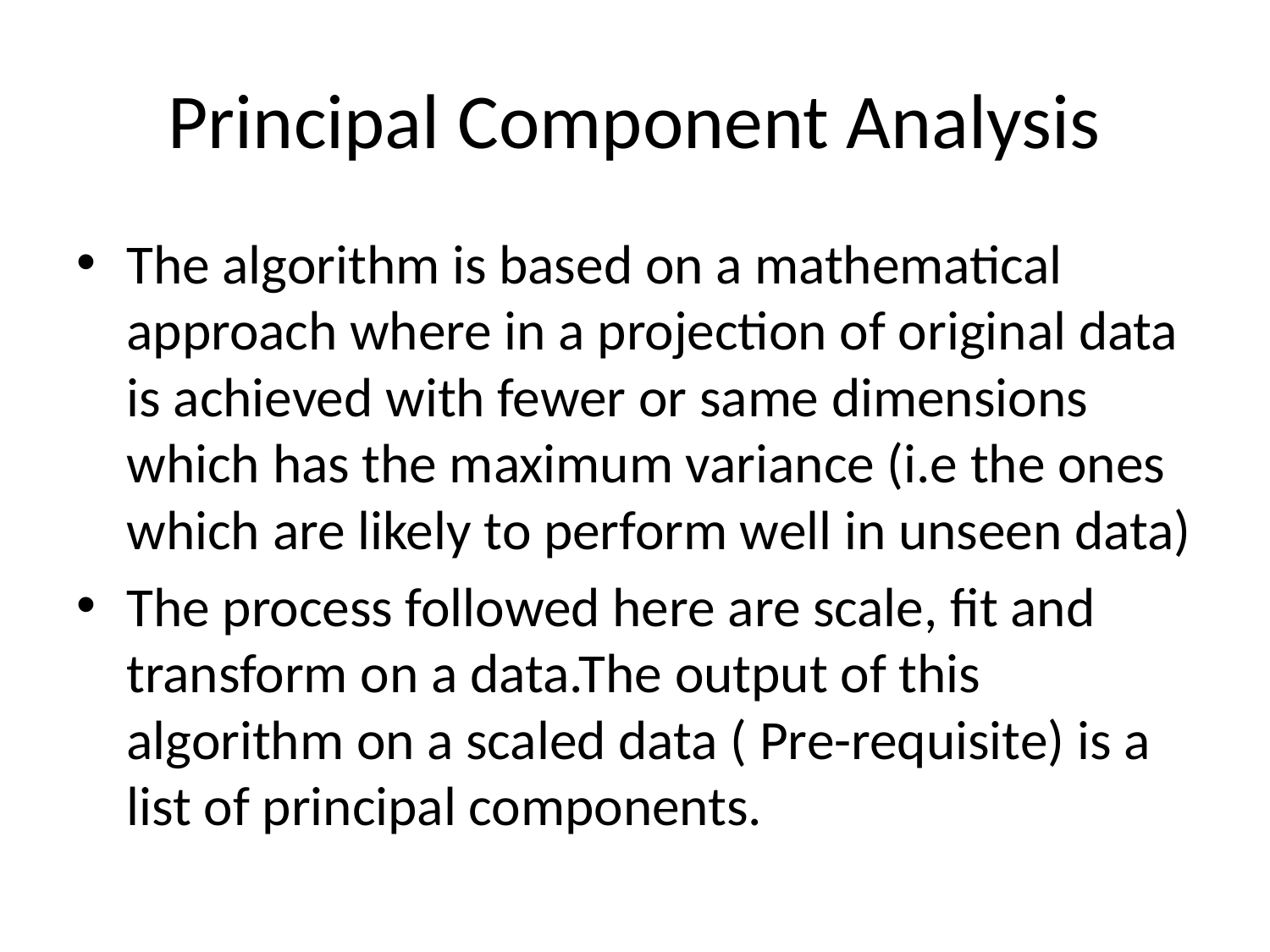

# Principal Component Analysis
The algorithm is based on a mathematical approach where in a projection of original data is achieved with fewer or same dimensions which has the maximum variance (i.e the ones which are likely to perform well in unseen data)
The process followed here are scale, fit and transform on a data.The output of this algorithm on a scaled data ( Pre-requisite) is a list of principal components.